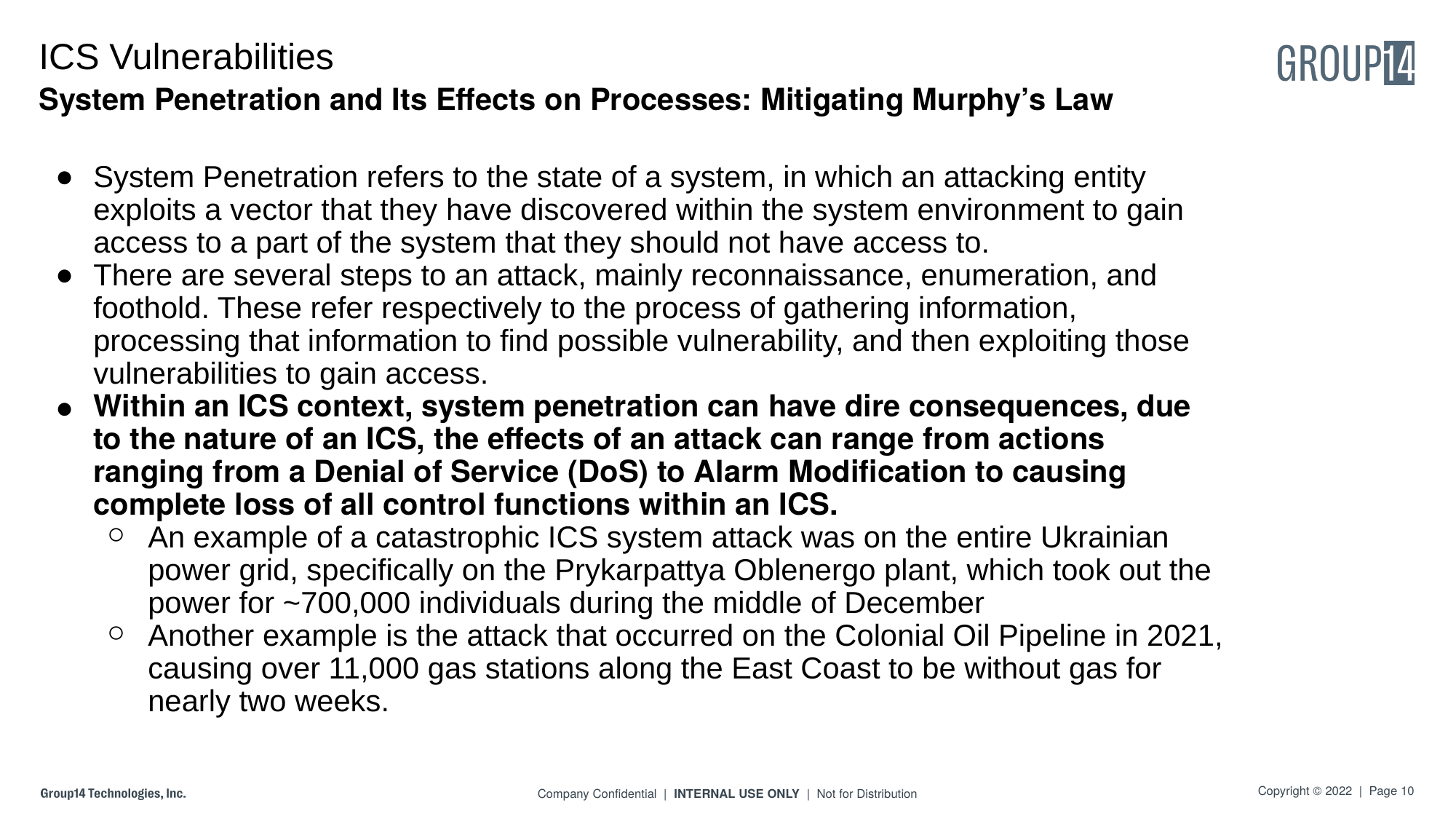

# ICS Vulnerabilities
System Penetration and Its Effects on Processes: Mitigating Murphy’s Law
System Penetration refers to the state of a system, in which an attacking entity exploits a vector that they have discovered within the system environment to gain access to a part of the system that they should not have access to.
There are several steps to an attack, mainly reconnaissance, enumeration, and foothold. These refer respectively to the process of gathering information, processing that information to find possible vulnerability, and then exploiting those vulnerabilities to gain access.
Within an ICS context, system penetration can have dire consequences, due to the nature of an ICS, the effects of an attack can range from actions ranging from a Denial of Service (DoS) to Alarm Modification to causing complete loss of all control functions within an ICS.
An example of a catastrophic ICS system attack was on the entire Ukrainian power grid, specifically on the Prykarpattya Oblenergo plant, which took out the power for ~700,000 individuals during the middle of December
Another example is the attack that occurred on the Colonial Oil Pipeline in 2021, causing over 11,000 gas stations along the East Coast to be without gas for nearly two weeks.